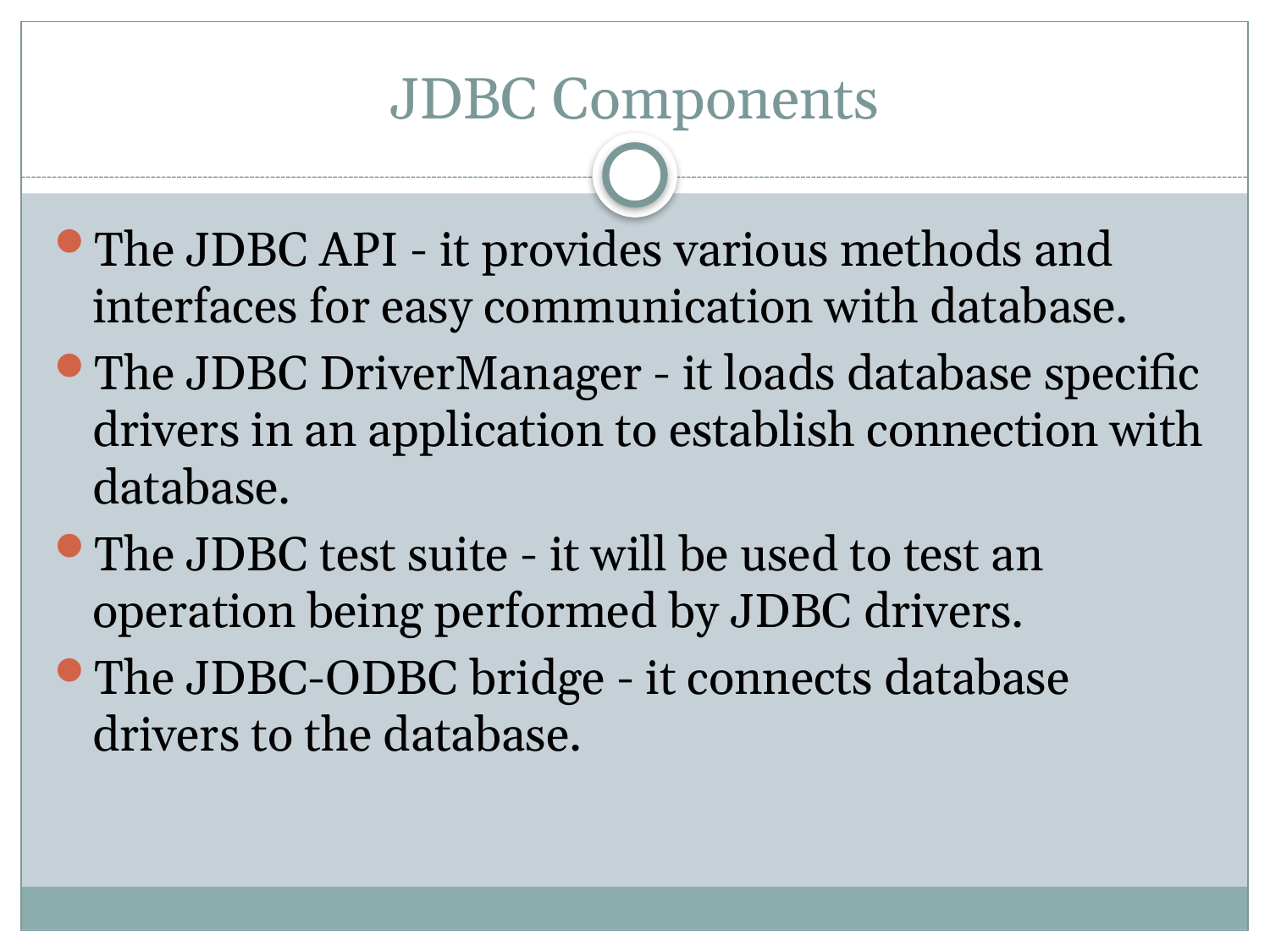

# JDBC Components
The JDBC API - it provides various methods and interfaces for easy communication with database.
The JDBC DriverManager - it loads database specific drivers in an application to establish connection with database.
The JDBC test suite - it will be used to test an operation being performed by JDBC drivers.
The JDBC-ODBC bridge - it connects database drivers to the database.